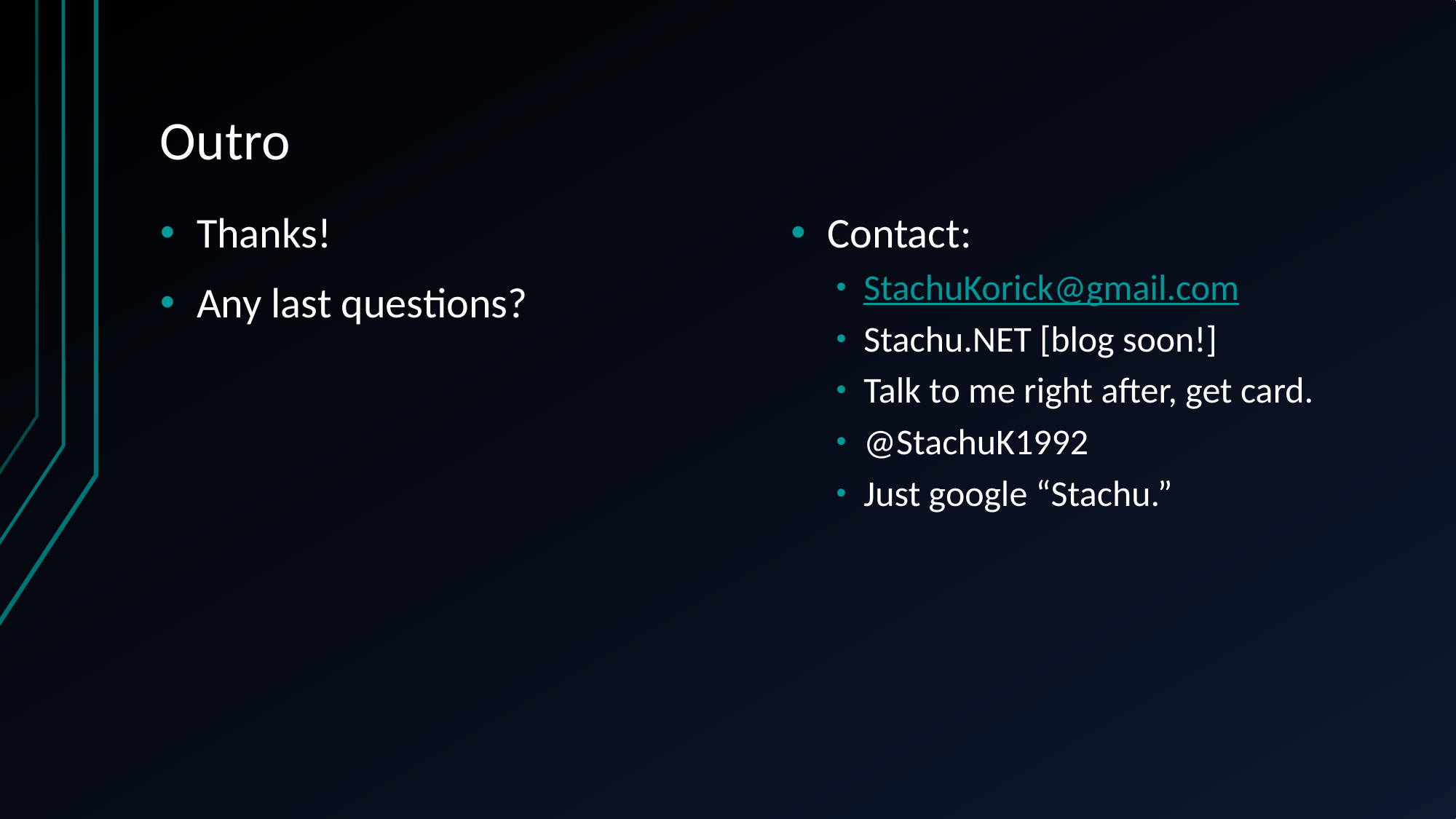

# Outro
Thanks!
Any last questions?

Contact:
StachuKorick@gmail.com
Stachu.NET [blog soon!]
Talk to me right after, get card.
@StachuK1992
Just google “Stachu.”